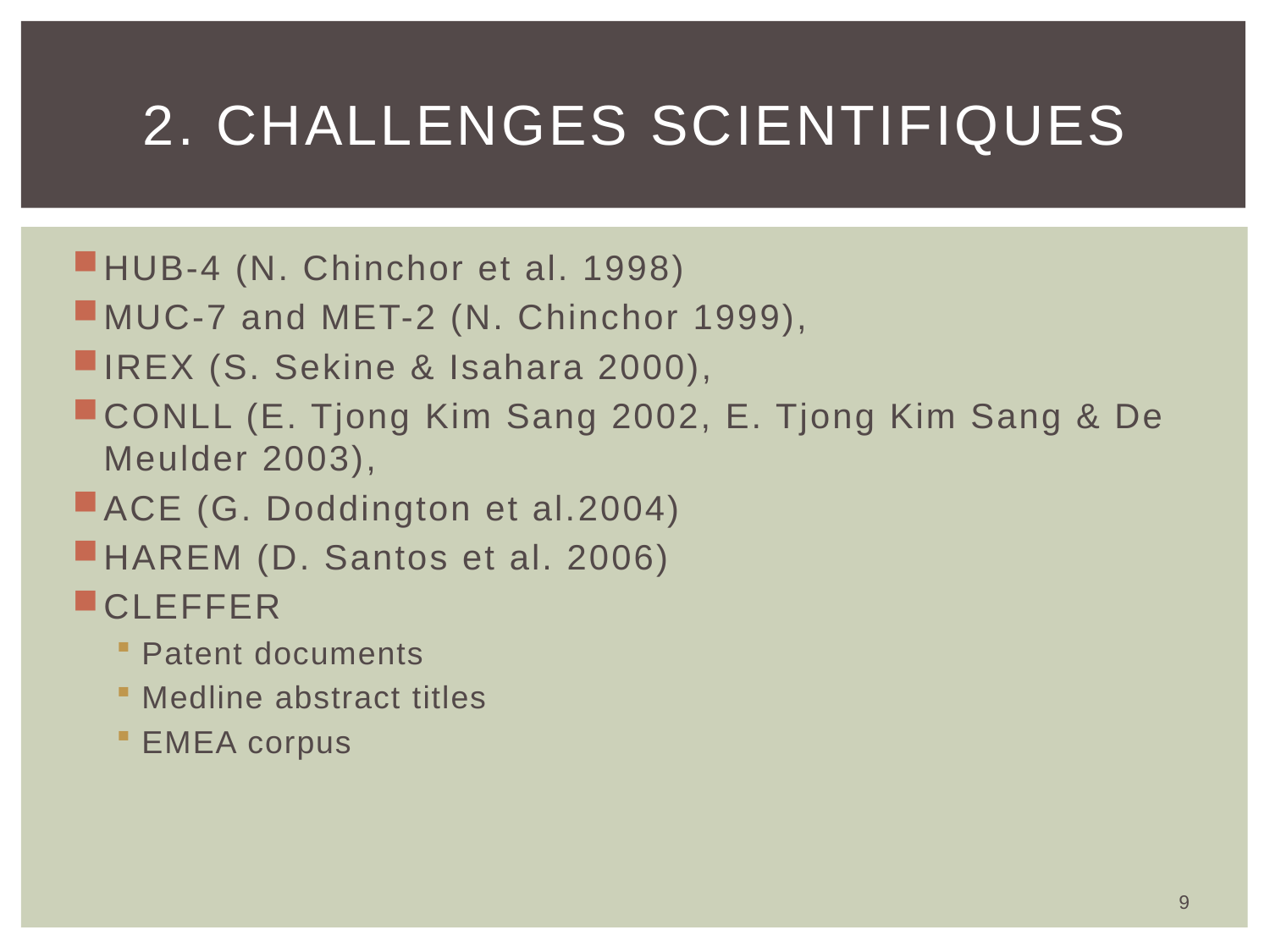

# 2. Challenges scientifiques
HUB-4 (N. Chinchor et al. 1998)
MUC-7 and MET-2 (N. Chinchor 1999),
IREX (S. Sekine & Isahara 2000),
CONLL (E. Tjong Kim Sang 2002, E. Tjong Kim Sang & De Meulder 2003),
ACE (G. Doddington et al.2004)
HAREM (D. Santos et al. 2006)
CLEFFER
Patent documents
Medline abstract titles
EMEA corpus
9